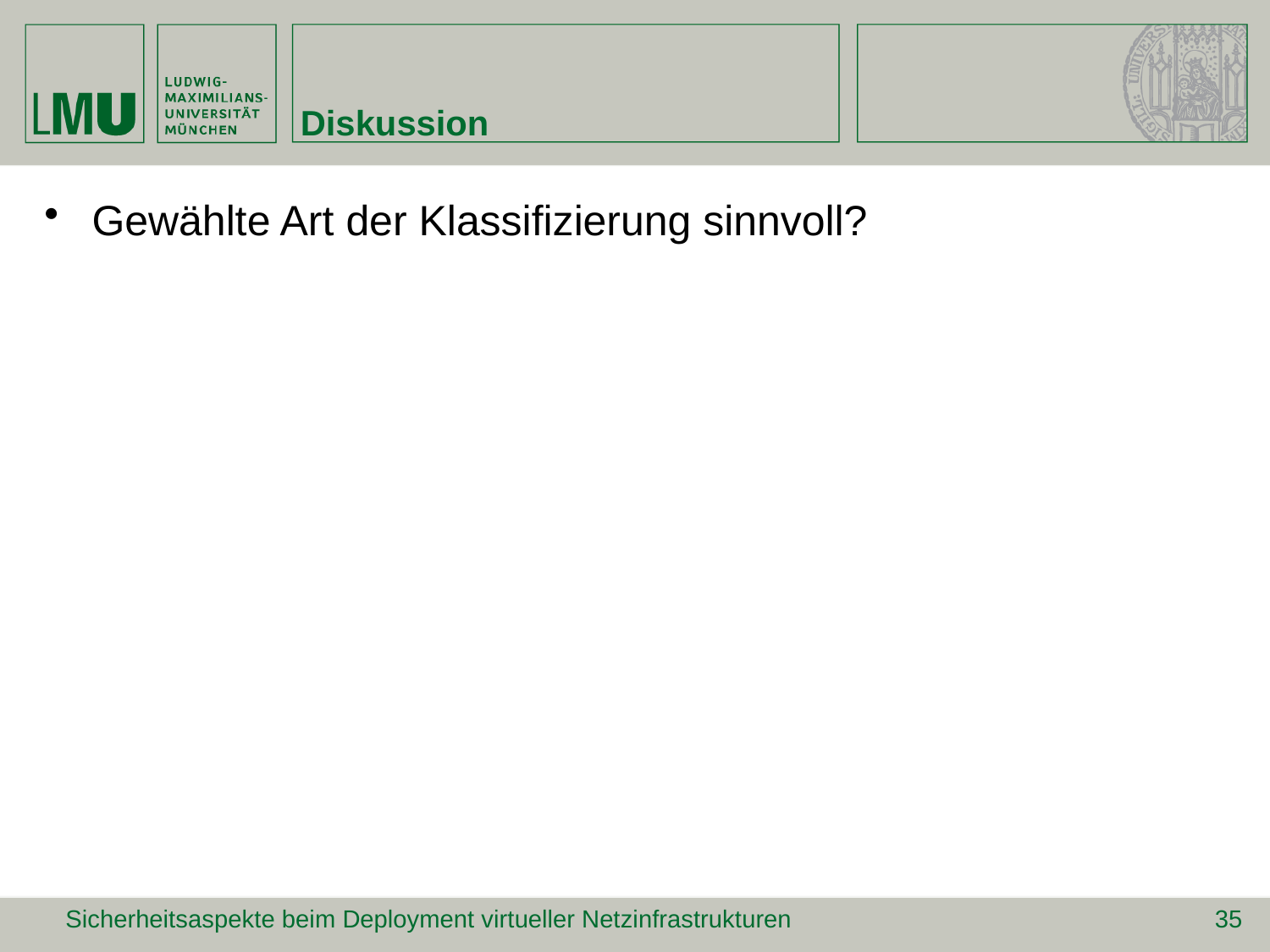

# Diskussion
Gewählte Art der Klassifizierung sinnvoll?

Sicherheitsaspekte beim Deployment virtueller Netzinfrastrukturen
35